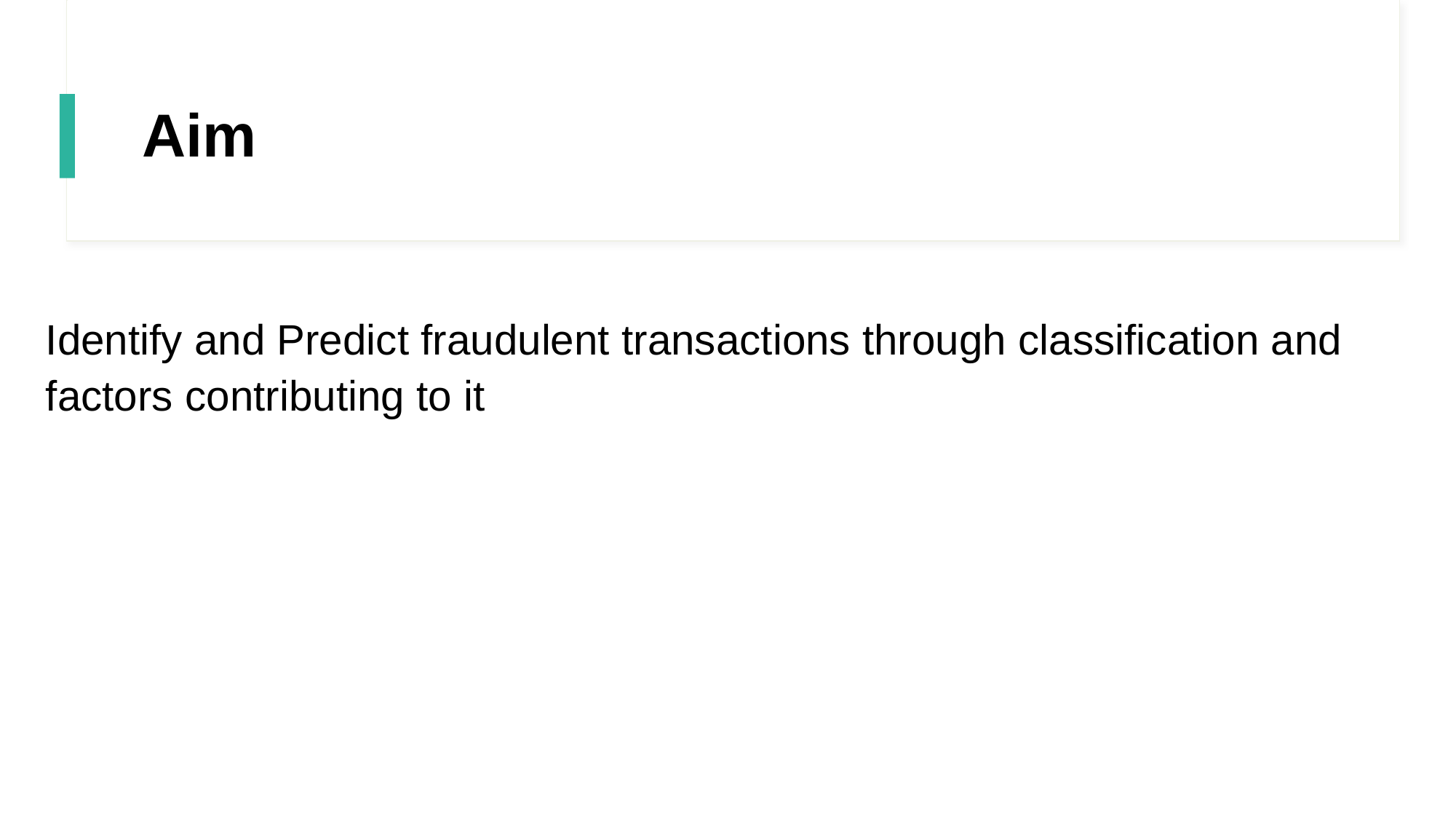

# Aim
Identify and Predict fraudulent transactions through classification and factors contributing to it